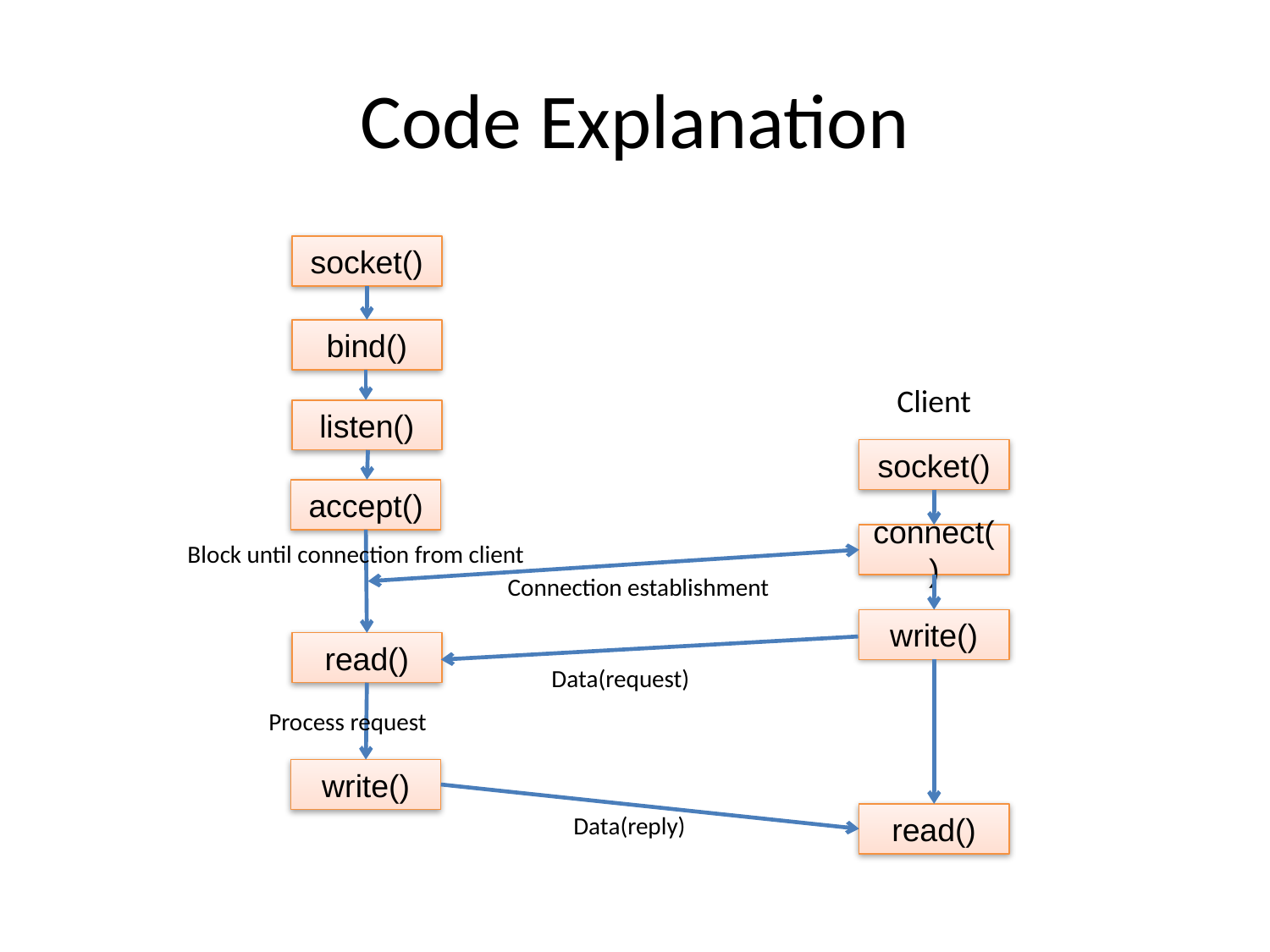

# Code Explanation

socket()
bind()
Client
listen()
socket()
accept()
connect()
Block until connection from client
Connection establishment
write()
read()
Data(request)
Process request
write()
Data(reply)
read()